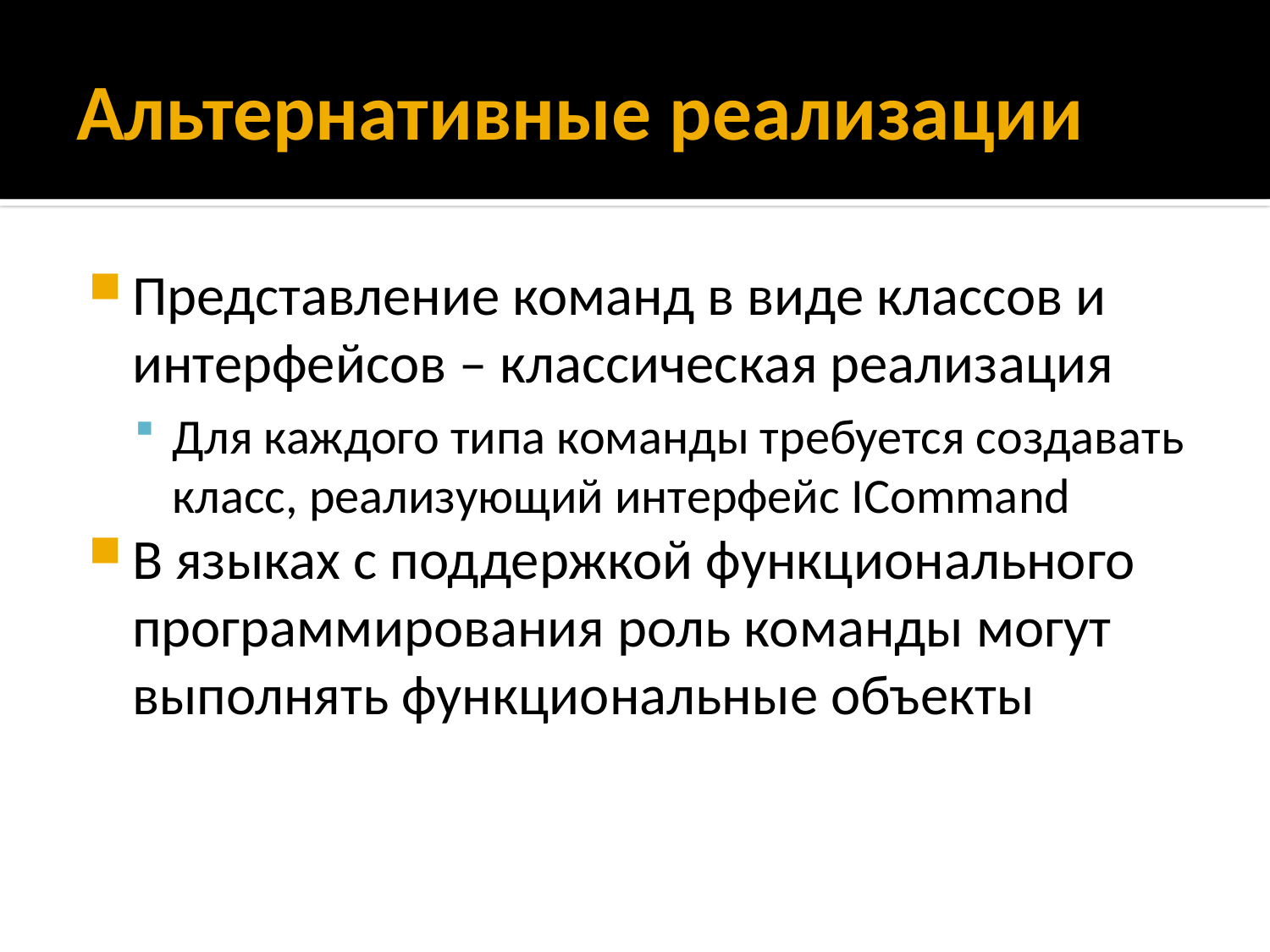

# Альтернативные реализации
Представление команд в виде классов и интерфейсов – классическая реализация
Для каждого типа команды требуется создавать класс, реализующий интерфейс ICommand
В языках с поддержкой функционального программирования роль команды могут выполнять функциональные объекты